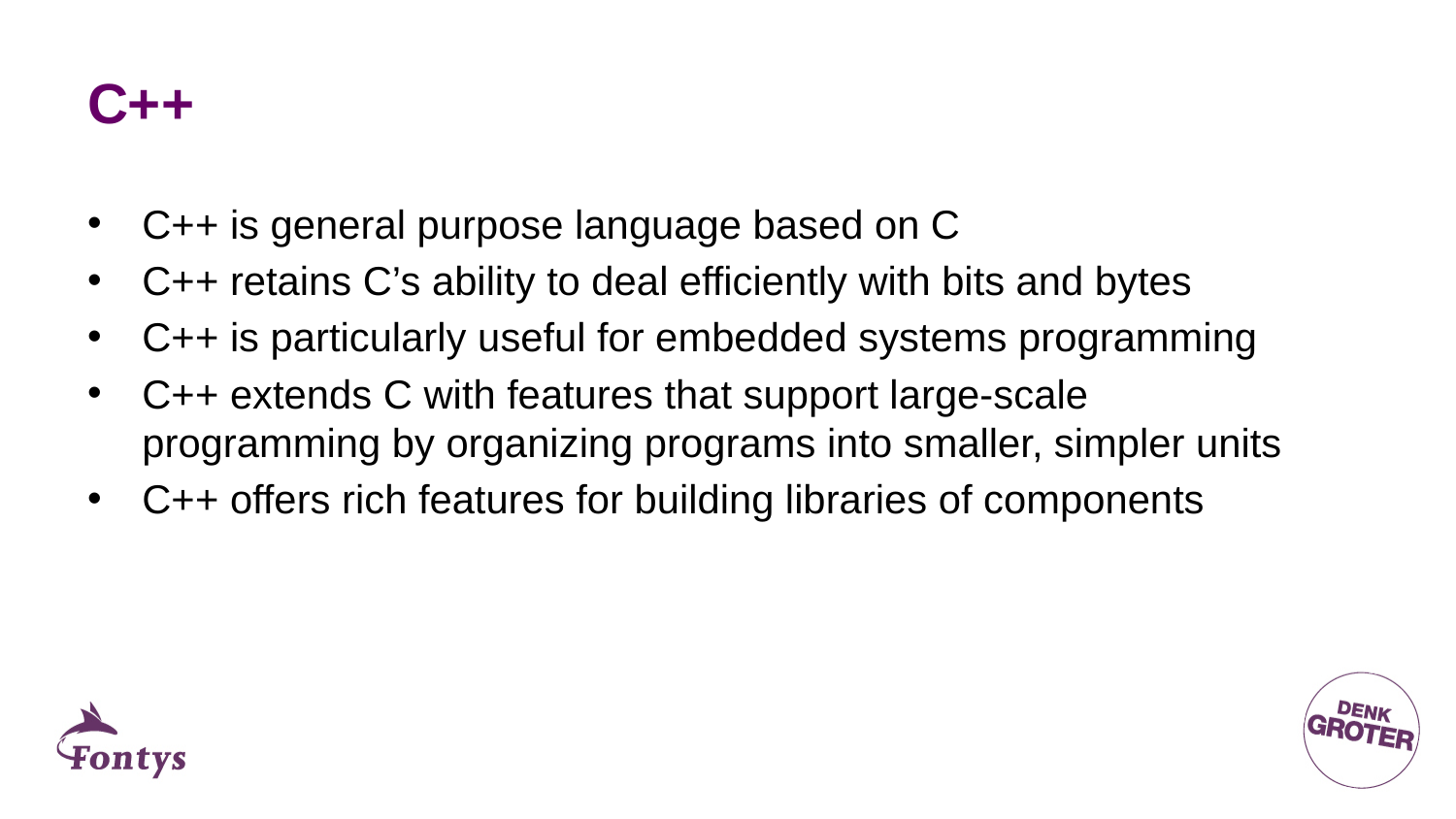

# C++
C++ is general purpose language based on C
C++ retains C’s ability to deal efficiently with bits and bytes
C++ is particularly useful for embedded systems programming
C++ extends C with features that support large-scale programming by organizing programs into smaller, simpler units
C++ offers rich features for building libraries of components